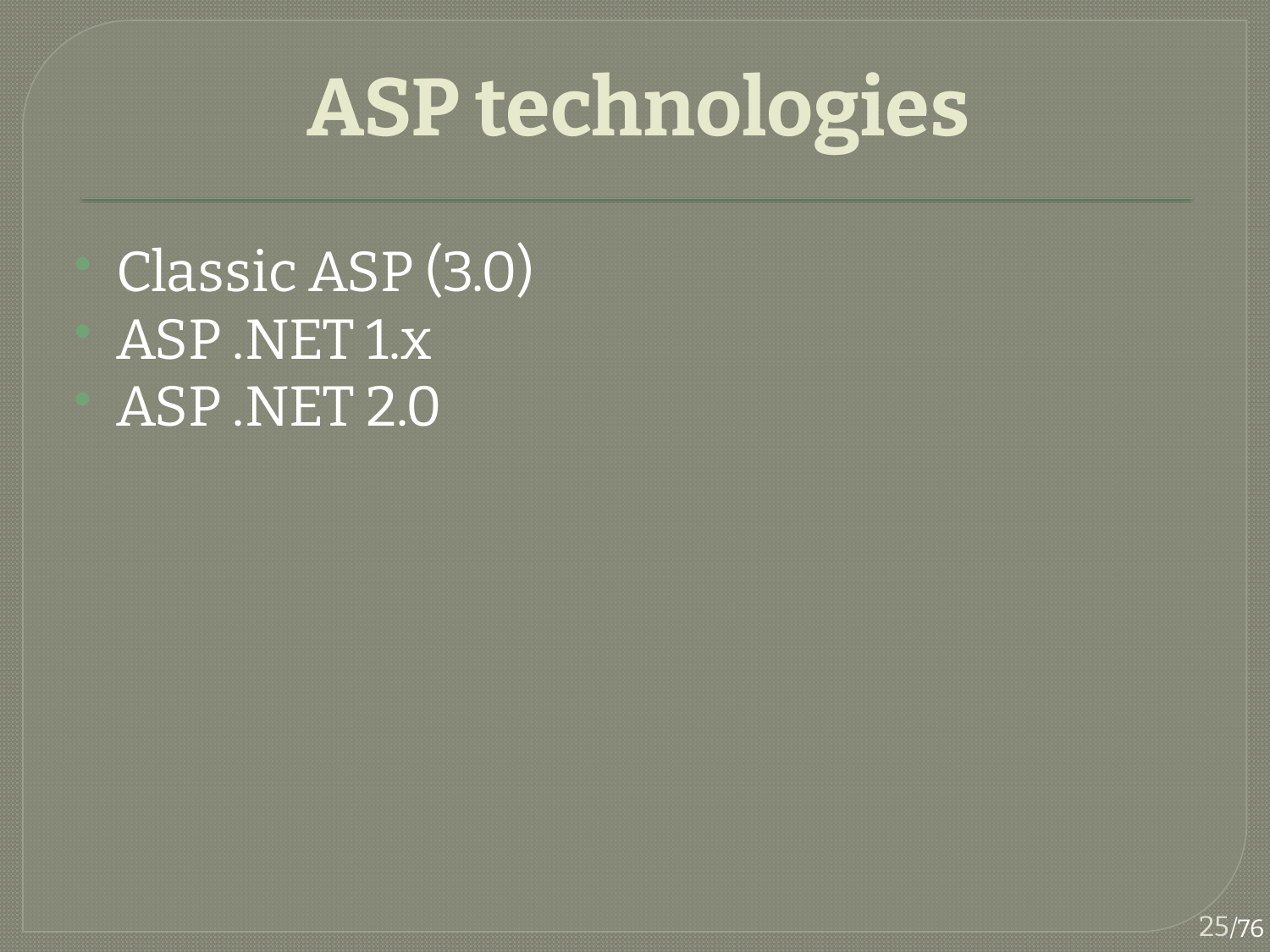

# ASP technologies
Classic ASP (3.0)
ASP .NET 1.x
ASP .NET 2.0
25